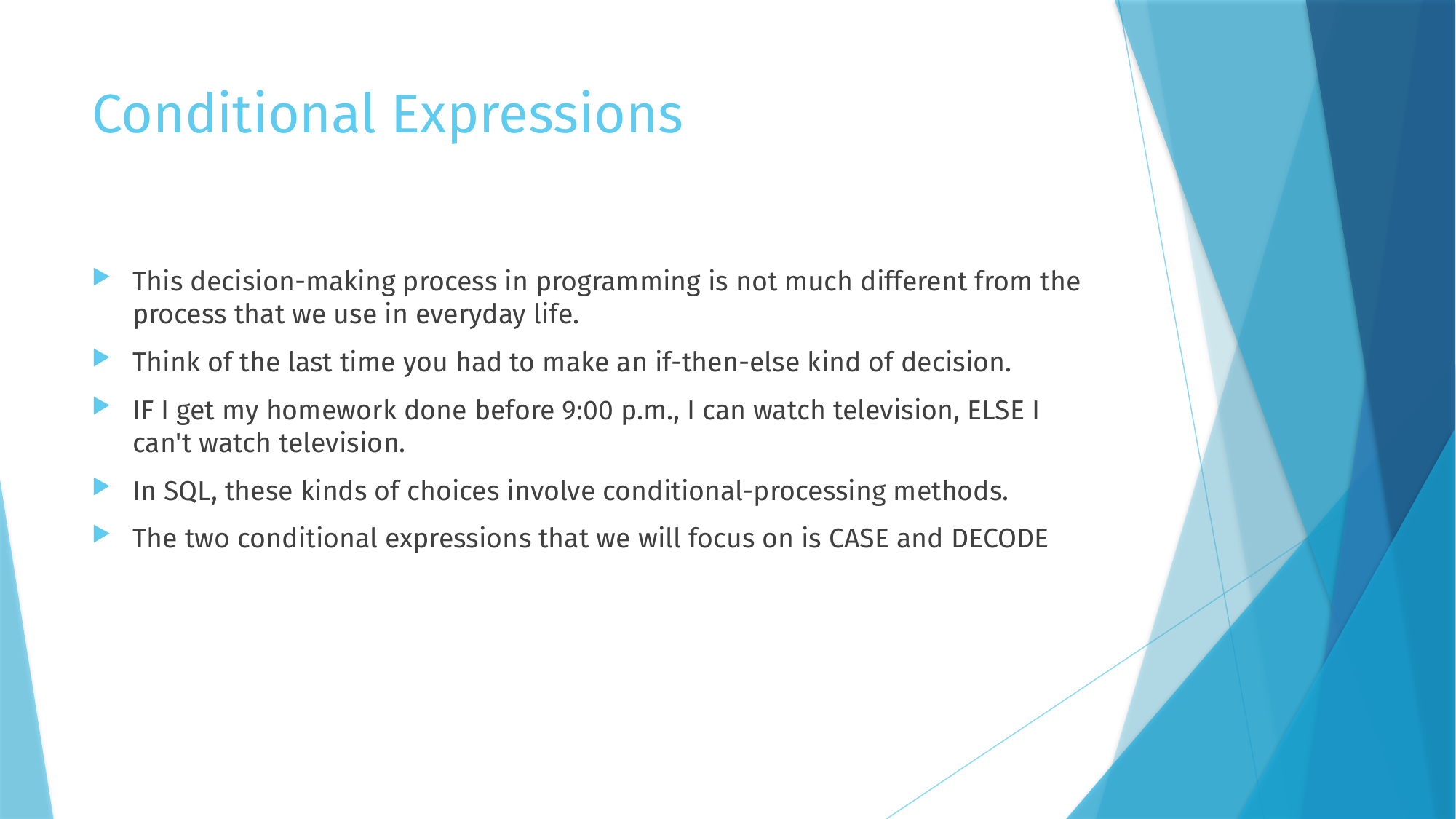

# Conditional Expressions
This decision-making process in programming is not much different from the process that we use in everyday life.
Think of the last time you had to make an if-then-else kind of decision.
IF I get my homework done before 9:00 p.m., I can watch television, ELSE I can't watch television.
In SQL, these kinds of choices involve conditional-processing methods.
The two conditional expressions that we will focus on is CASE and DECODE